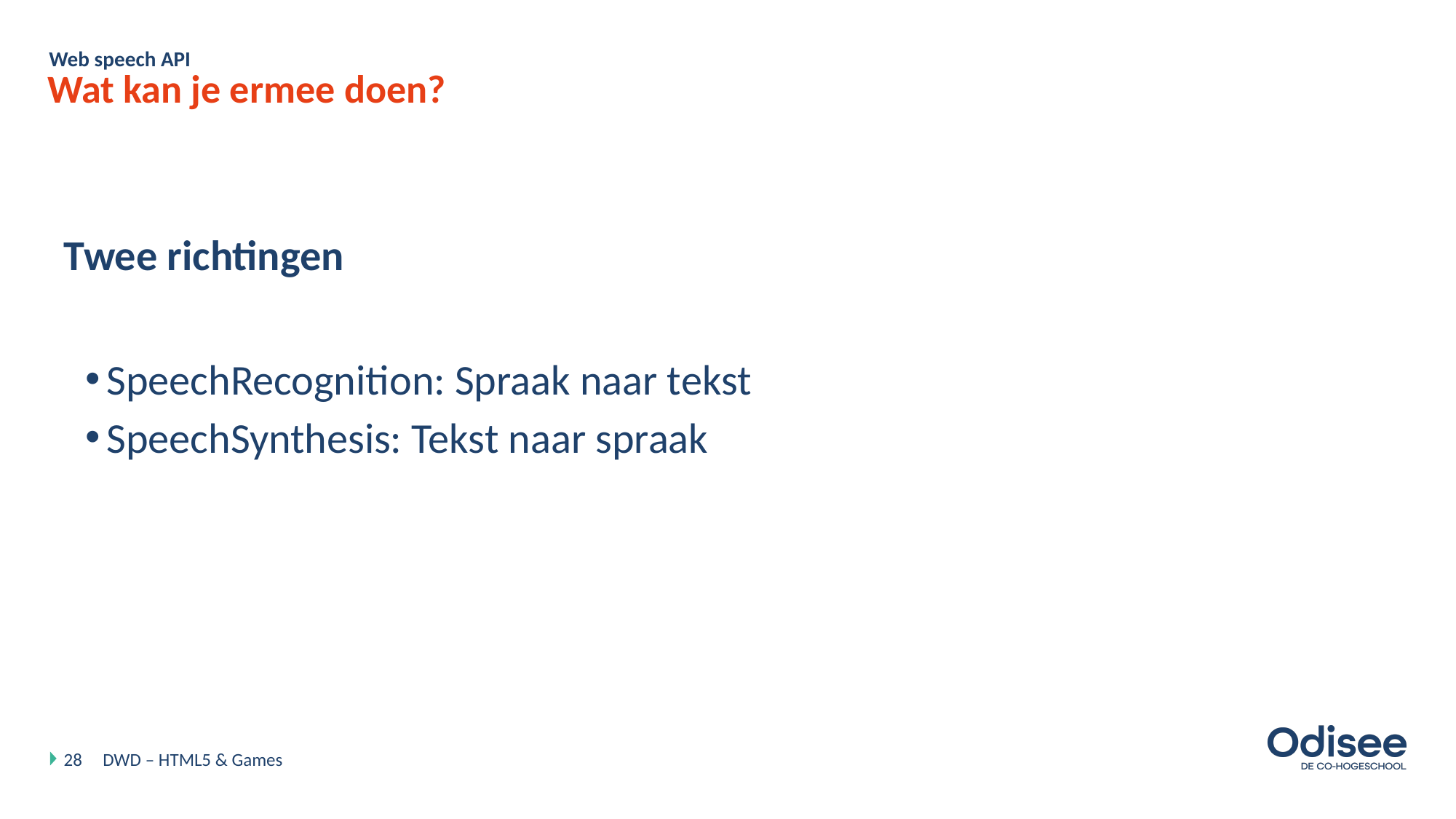

Web speech API
# Wat kan je ermee doen?
Twee richtingen

SpeechRecognition: Spraak naar tekst
SpeechSynthesis: Tekst naar spraak
28
DWD – HTML5 & Games